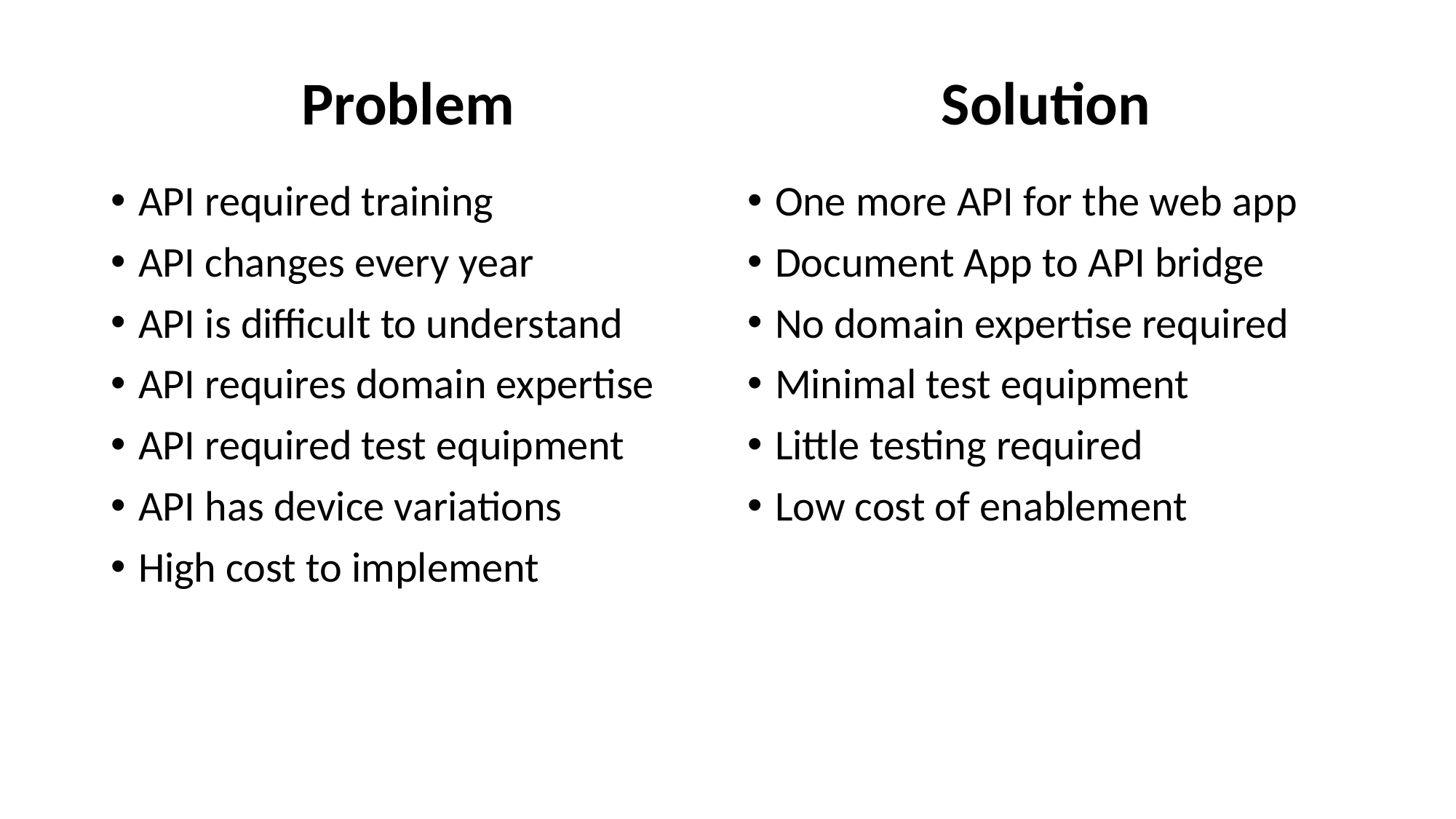

Problem
Solution
API required training
API changes every year
API is difficult to understand
API requires domain expertise
API required test equipment
API has device variations
High cost to implement
One more API for the web app
Document App to API bridge
No domain expertise required
Minimal test equipment
Little testing required
Low cost of enablement